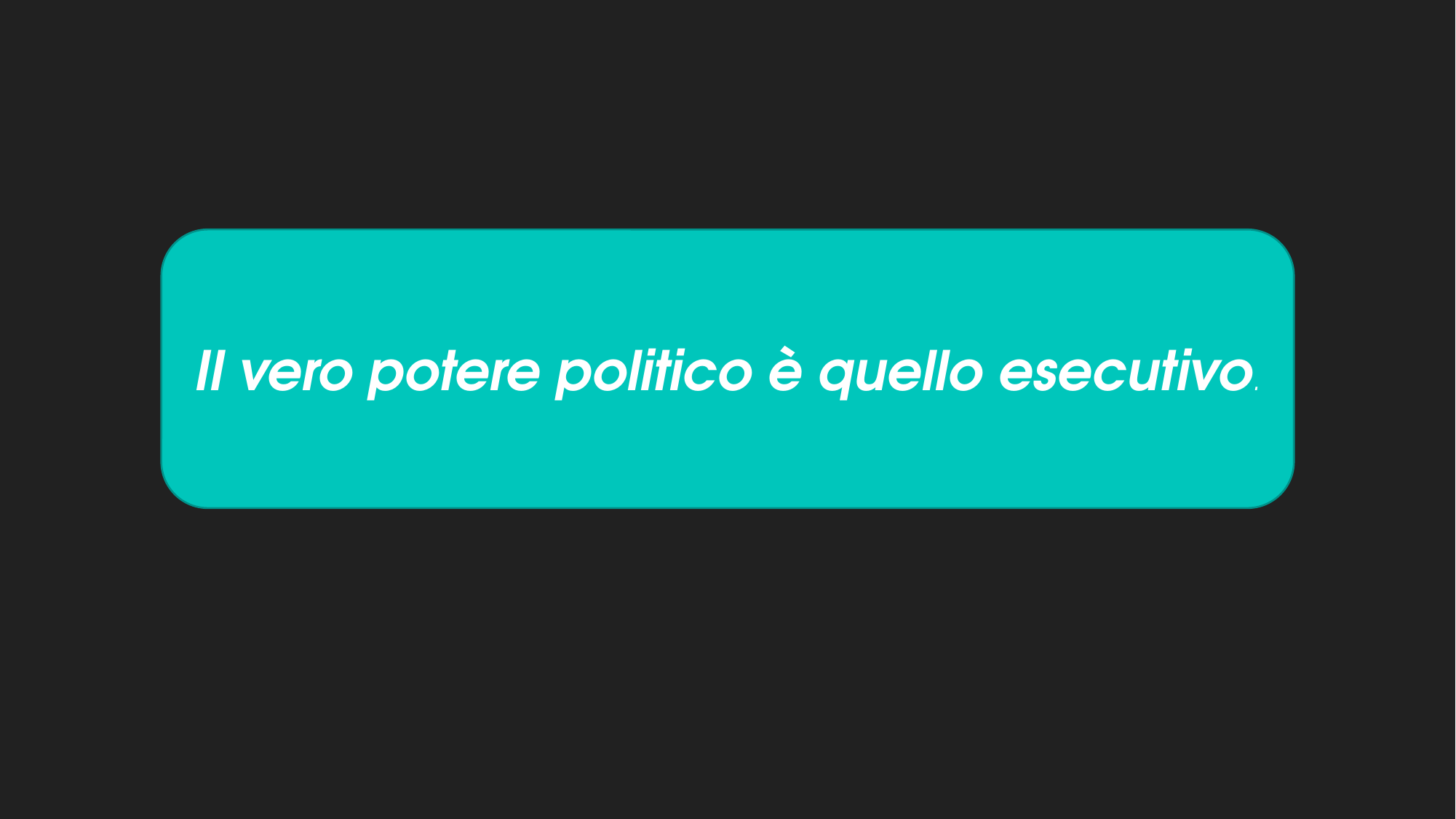

Il vero potere politico è quello esecutivo.